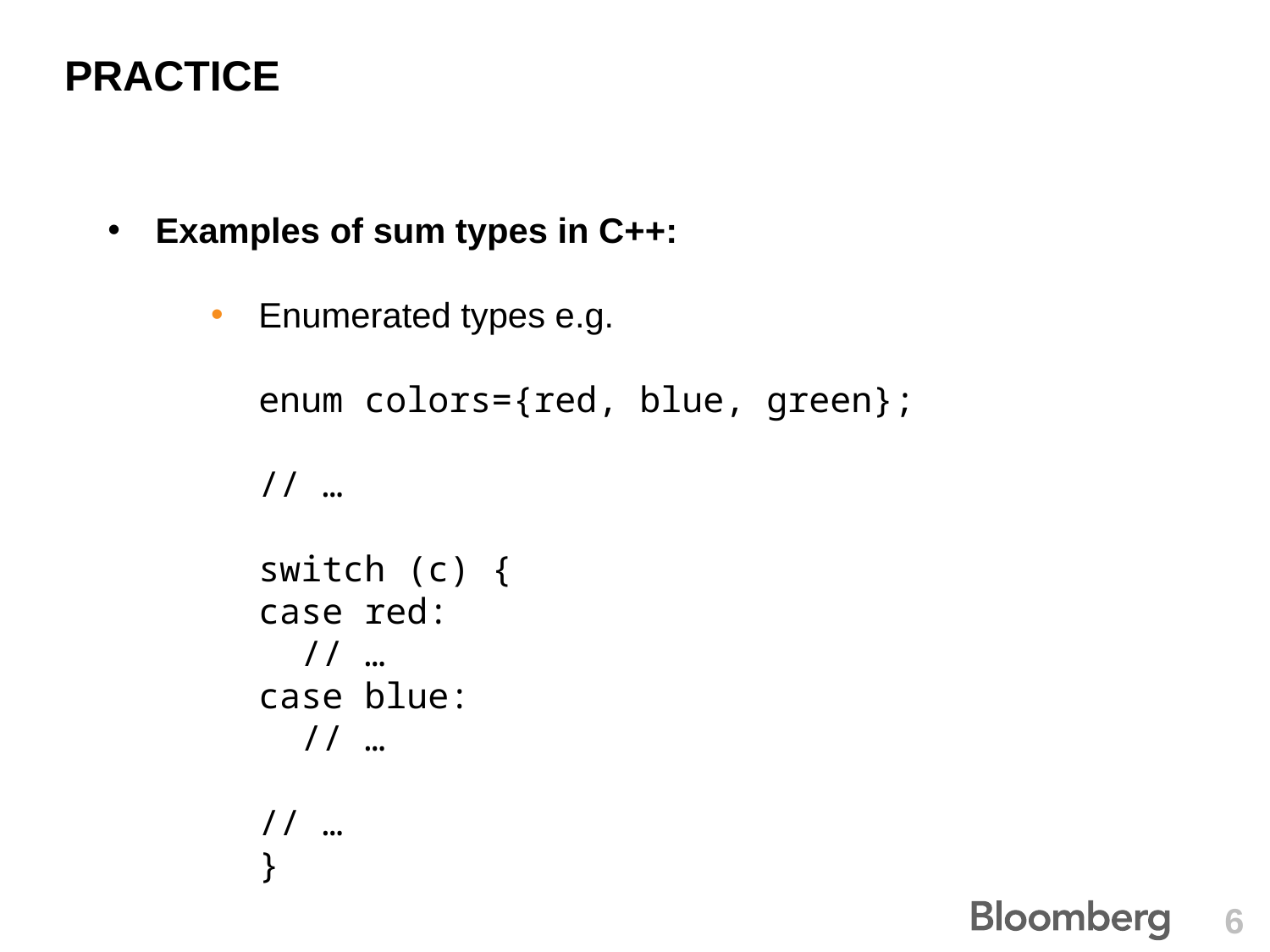

# Practice
Examples of sum types in C++:

Enumerated types e.g.
enum colors={red, blue, green};
// …
switch (c) {
case red:
  // …
case blue:
  // …
// …
}

6